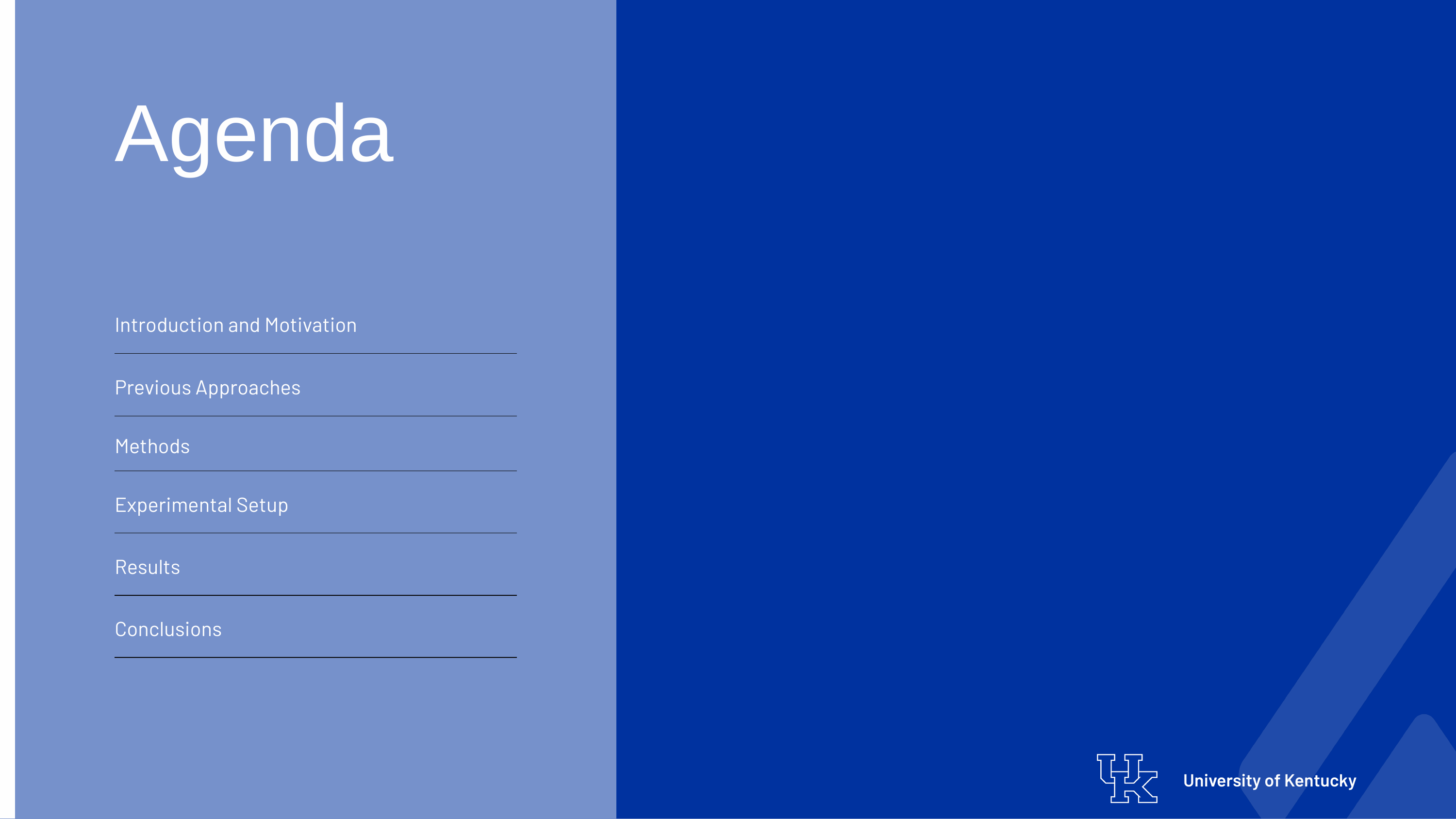

Agenda
| Introduction and Motivation |  |
| --- | --- |
| Previous Approaches |  |
| Methods |  |
| Experimental Setup |  |
| Results |  |
| Conclusions |  |

University of Kentucky